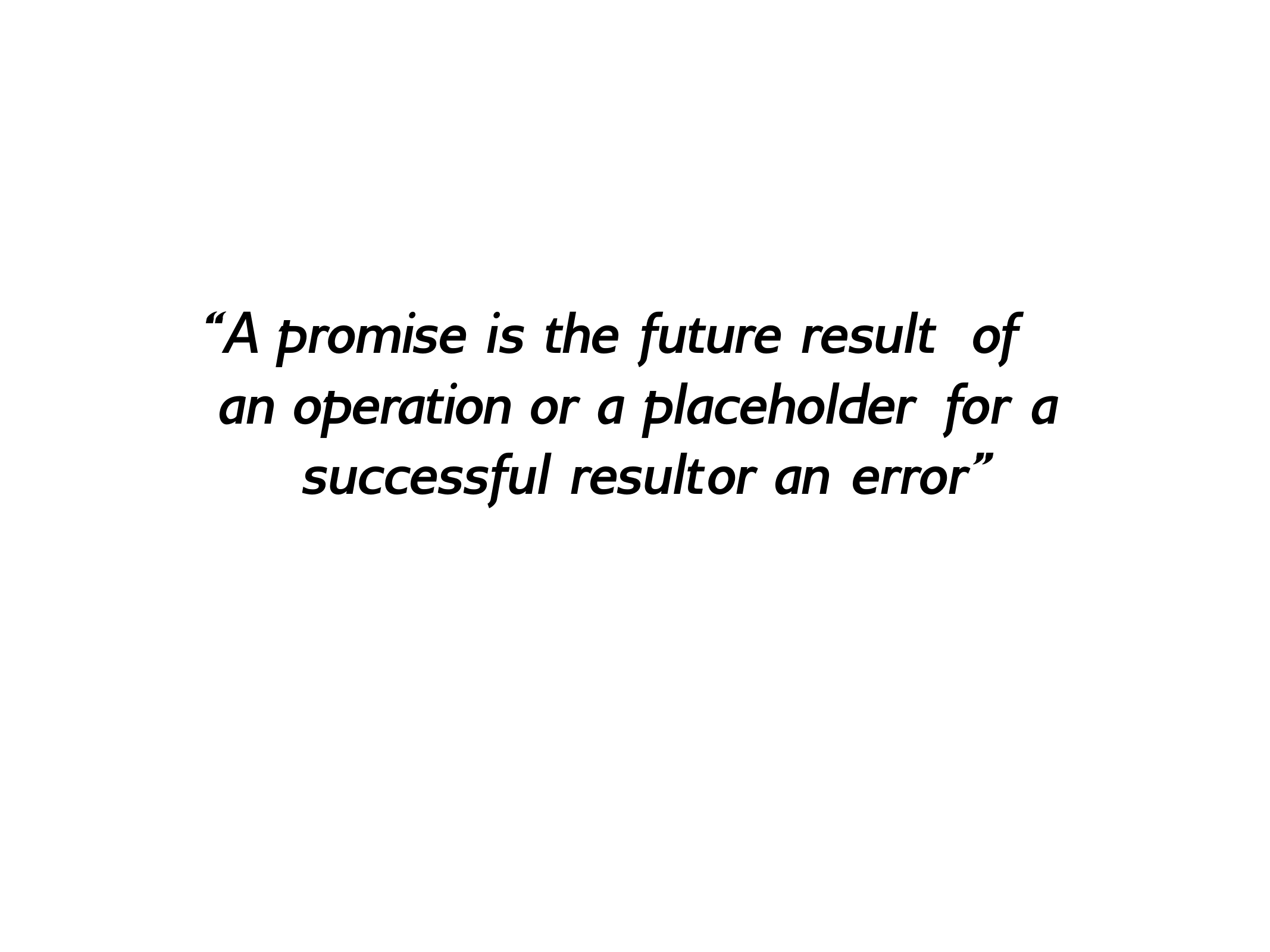

# “A		promise is the future result  of	 an operation or a placeholder for a  successful result	or an error”